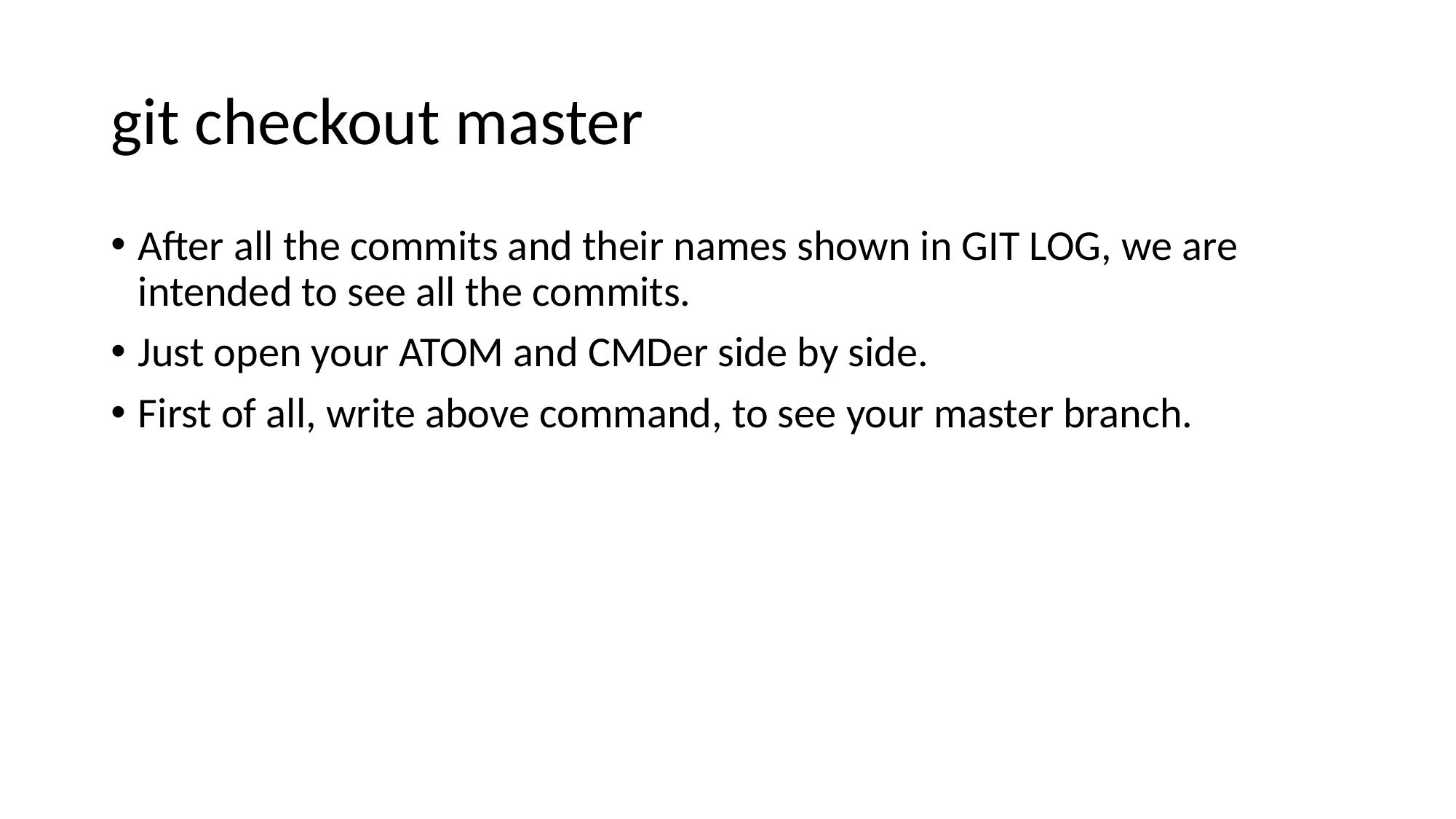

# git checkout master
After all the commits and their names shown in GIT LOG, we are intended to see all the commits.
Just open your ATOM and CMDer side by side.
First of all, write above command, to see your master branch.